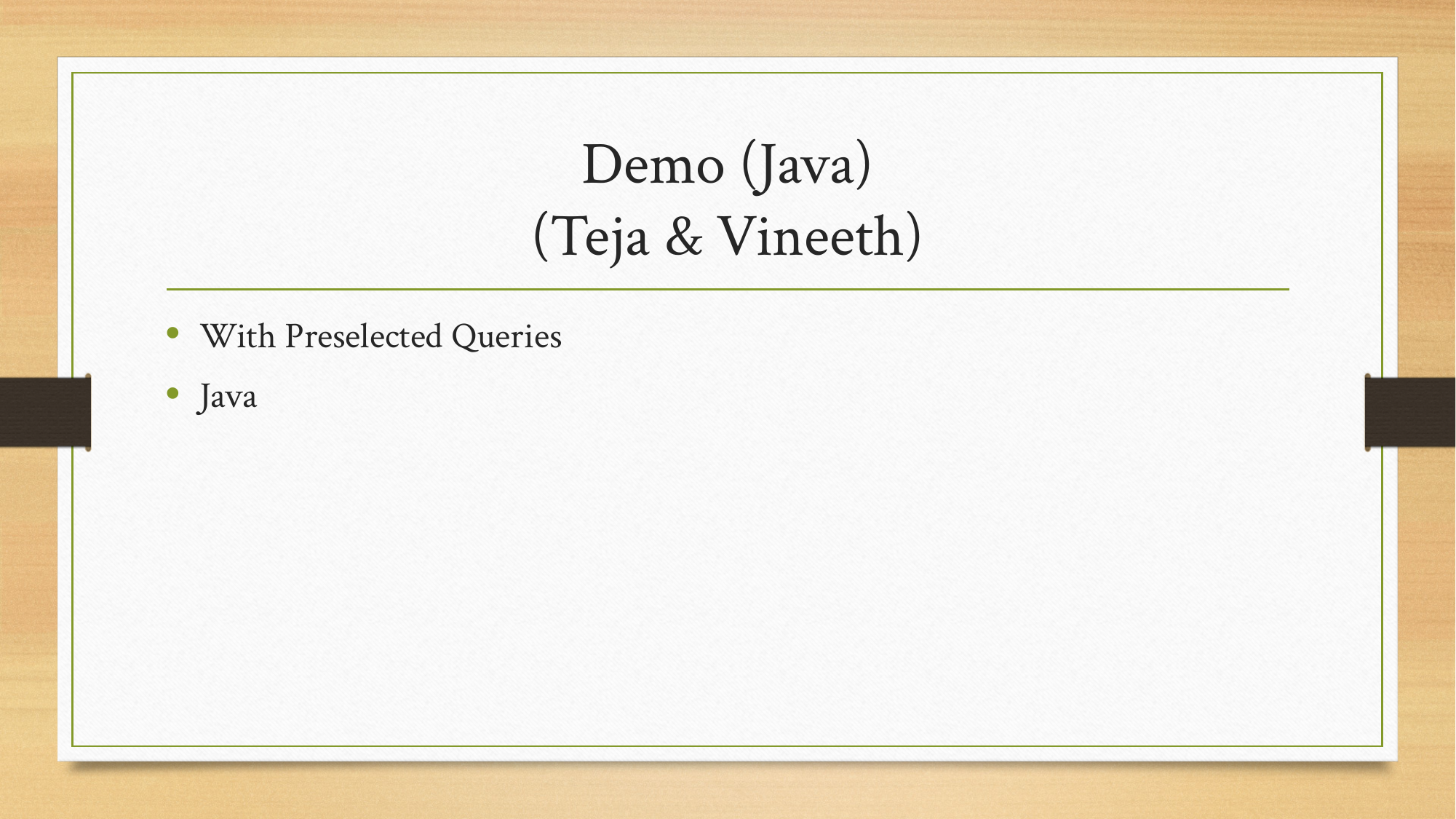

# Demo (Java) (Teja & Vineeth)
With Preselected Queries
Java